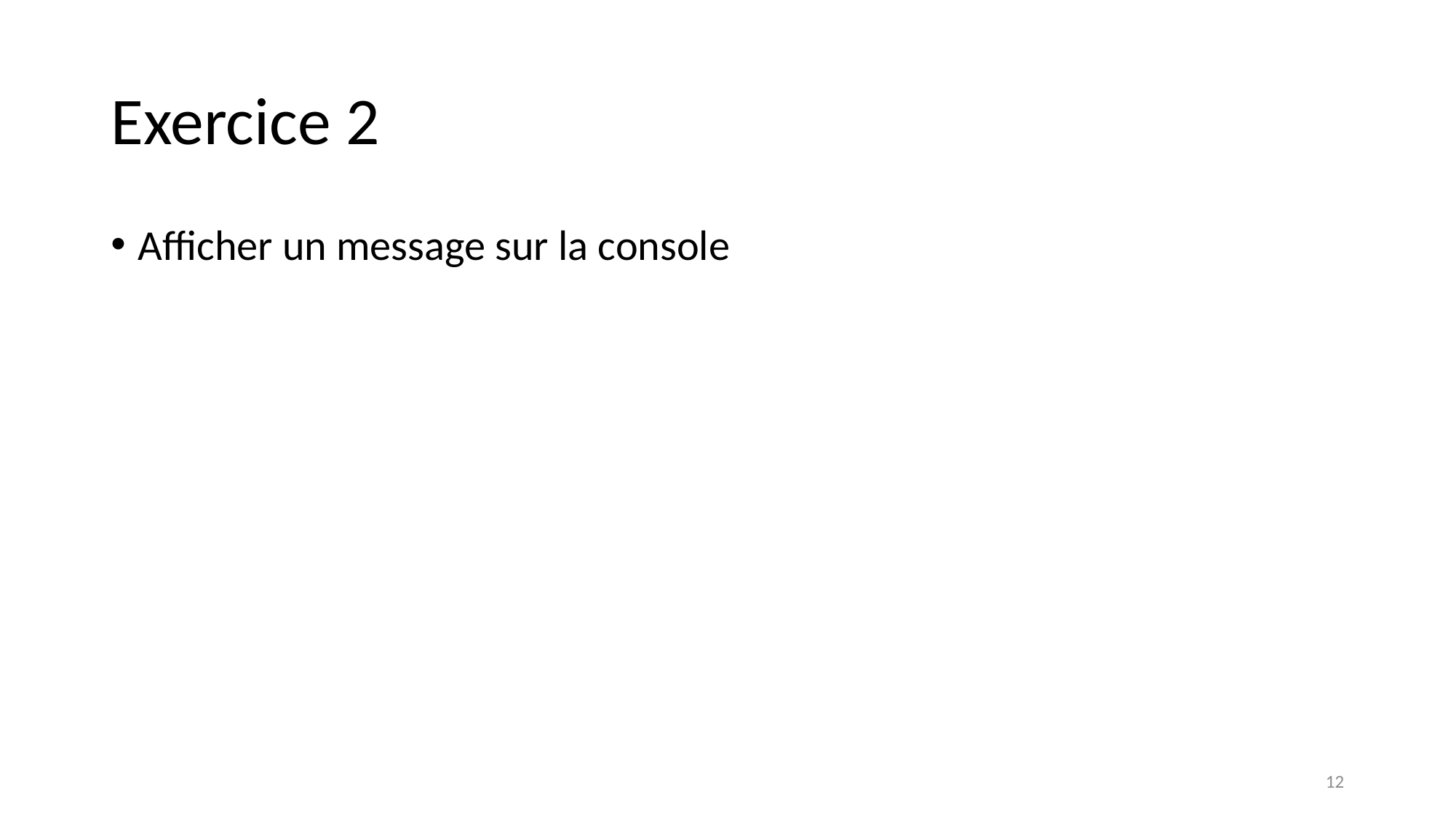

# Exercice 2
Afficher un message sur la console
12